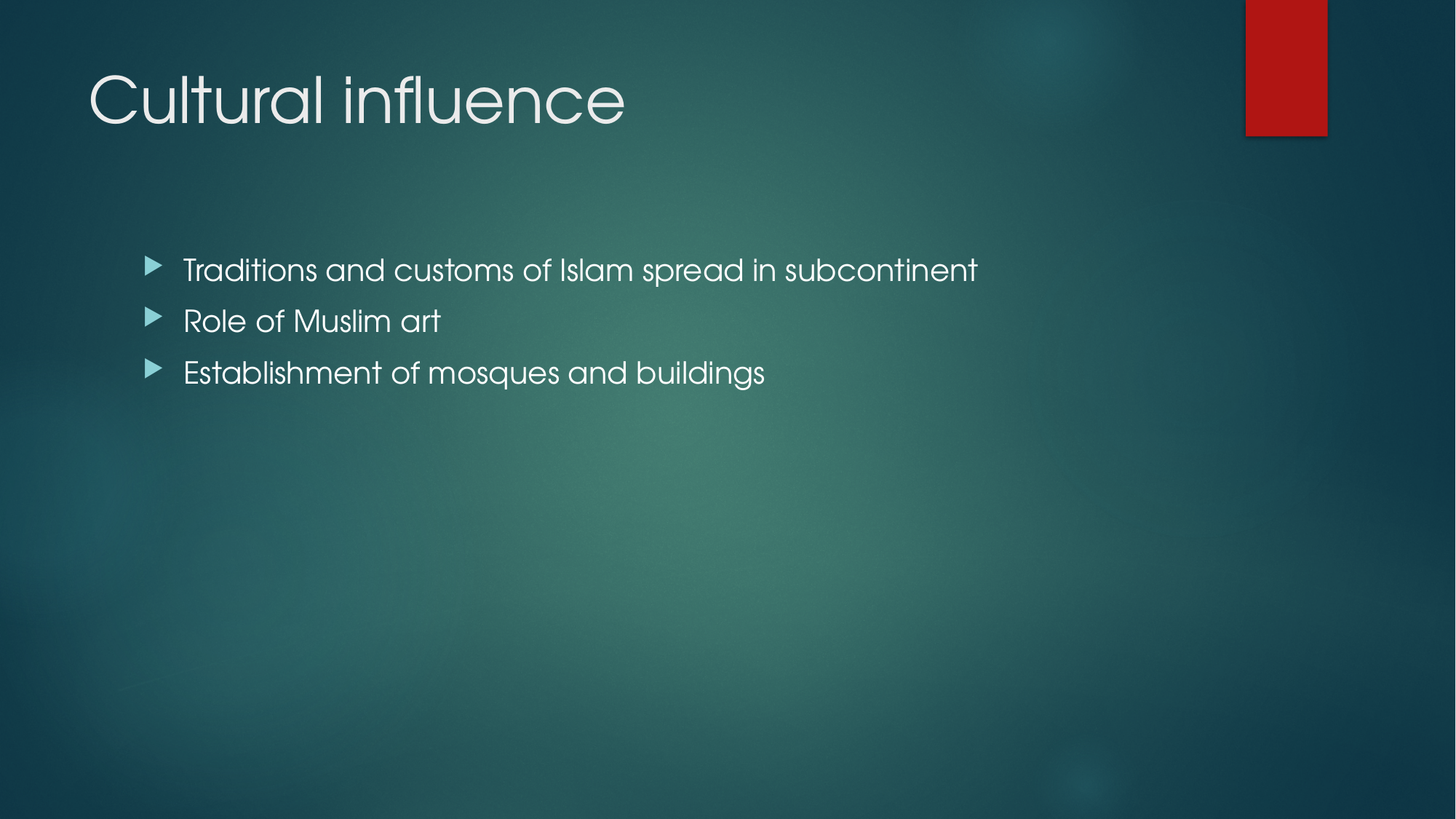

# Cultural influence
Traditions and customs of Islam spread in subcontinent
Role of Muslim art
Establishment of mosques and buildings